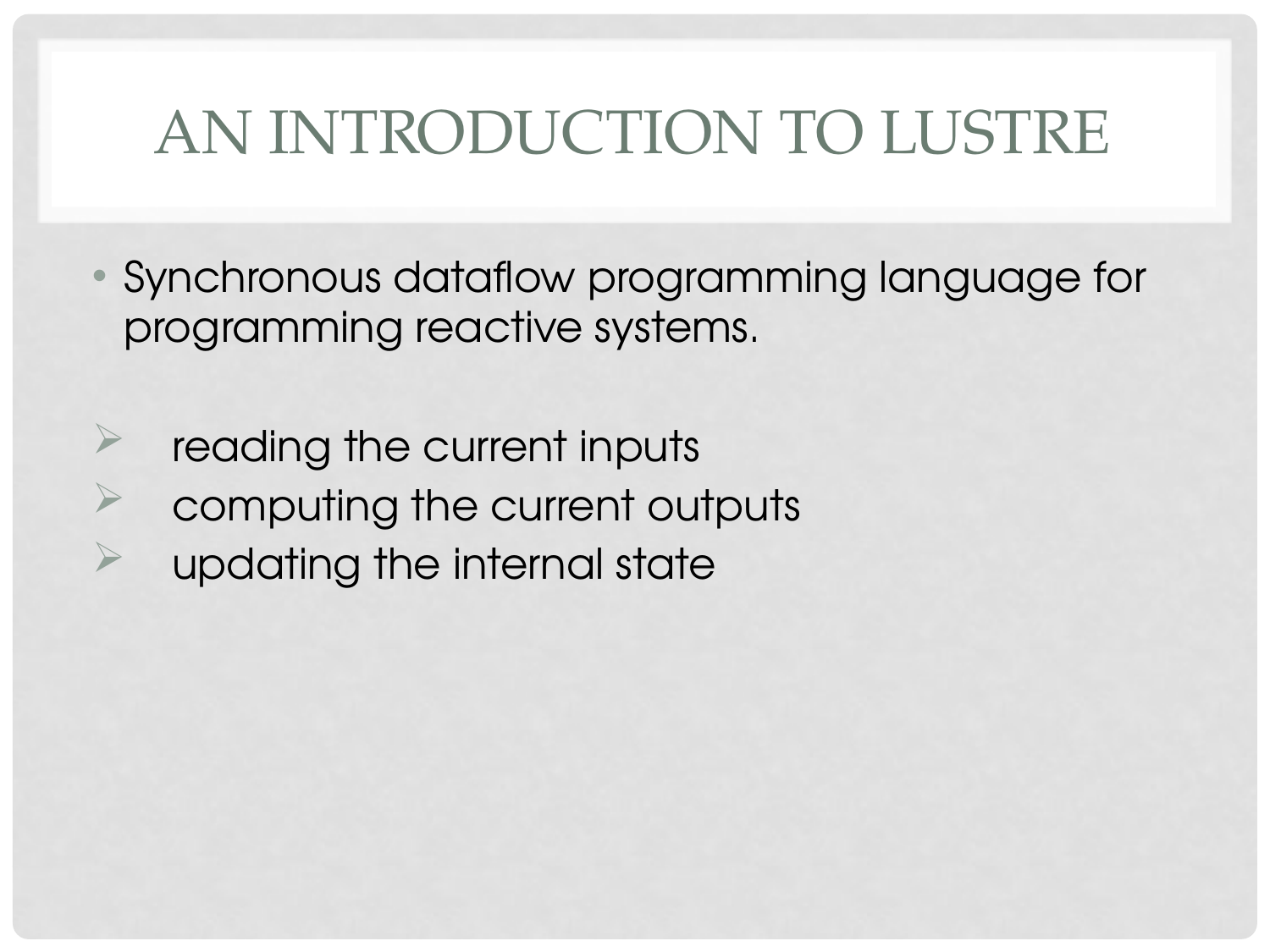

# An Introduction to lustre
Synchronous dataflow programming language for programming reactive systems.

    reading the current inputs
    computing the current outputs
    updating the internal state